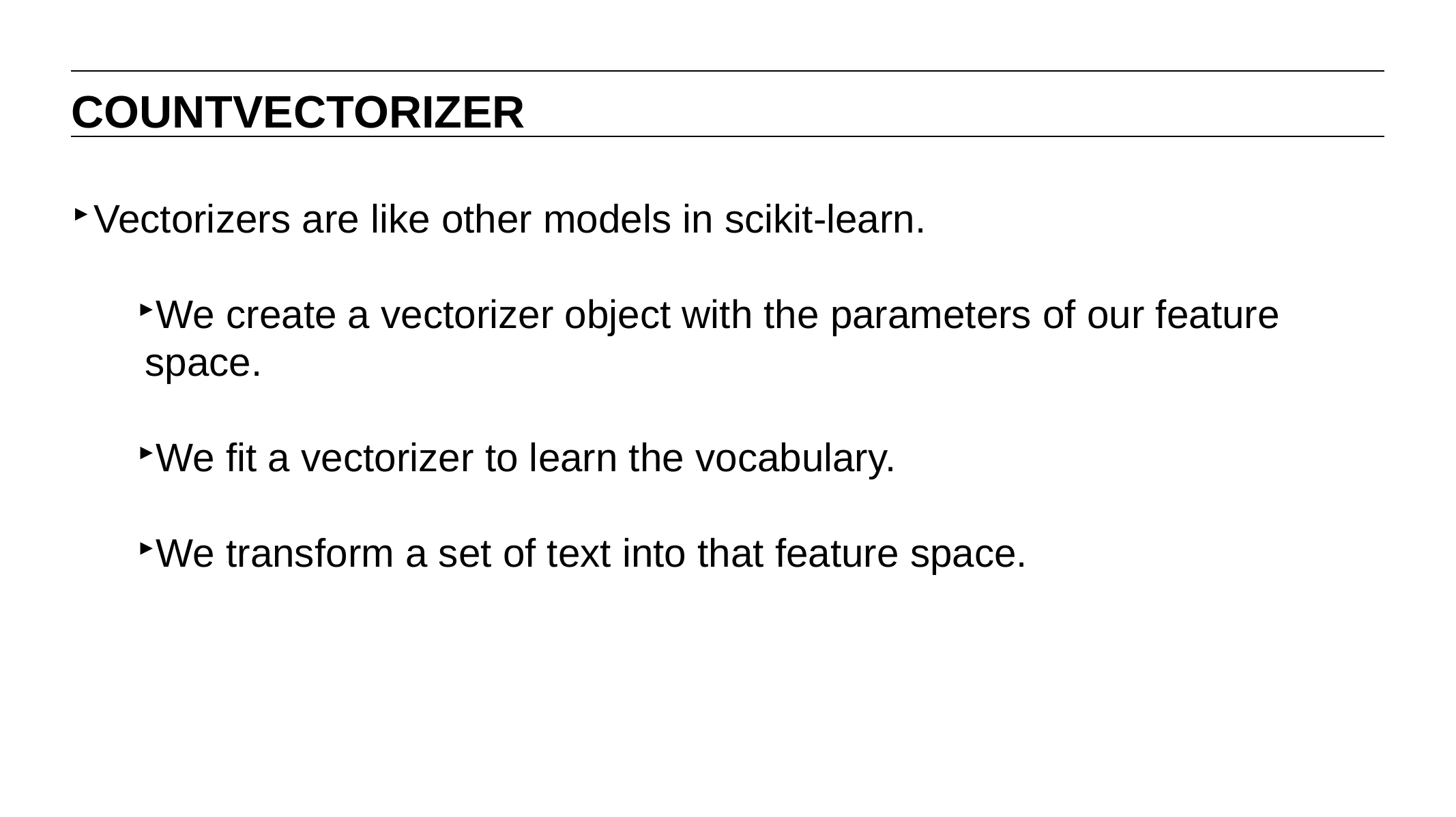

COUNTVECTORIZER

Vectorizers are like other models in scikit-learn.

We create a vectorizer object with the parameters of our feature space.

We fit a vectorizer to learn the vocabulary.

We transform a set of text into that feature space.